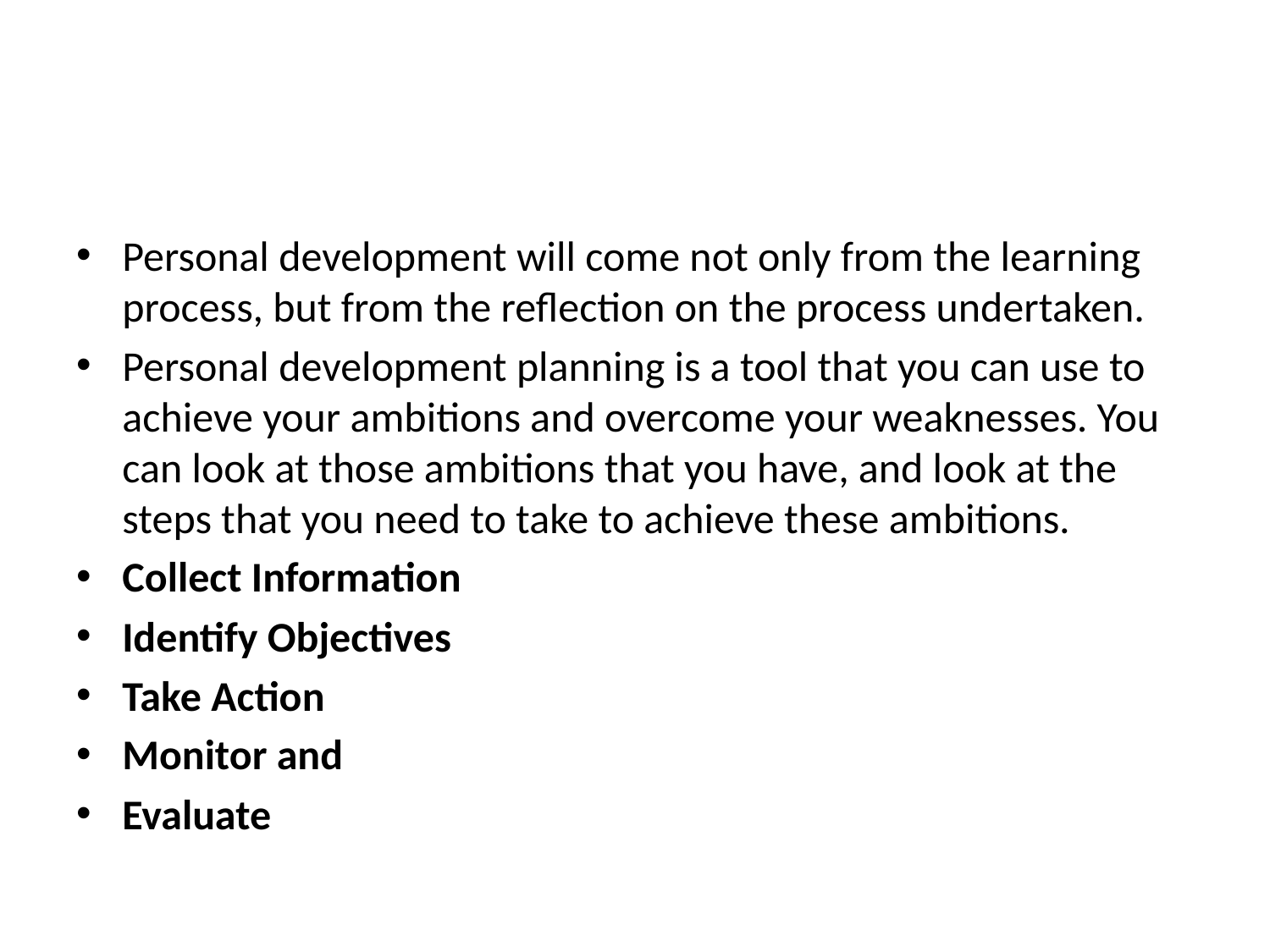

#
Personal development will come not only from the learning process, but from the reflection on the process undertaken.
Personal development planning is a tool that you can use to achieve your ambitions and overcome your weaknesses. You can look at those ambitions that you have, and look at the steps that you need to take to achieve these ambitions.
Collect Information
Identify Objectives
Take Action
Monitor and
Evaluate